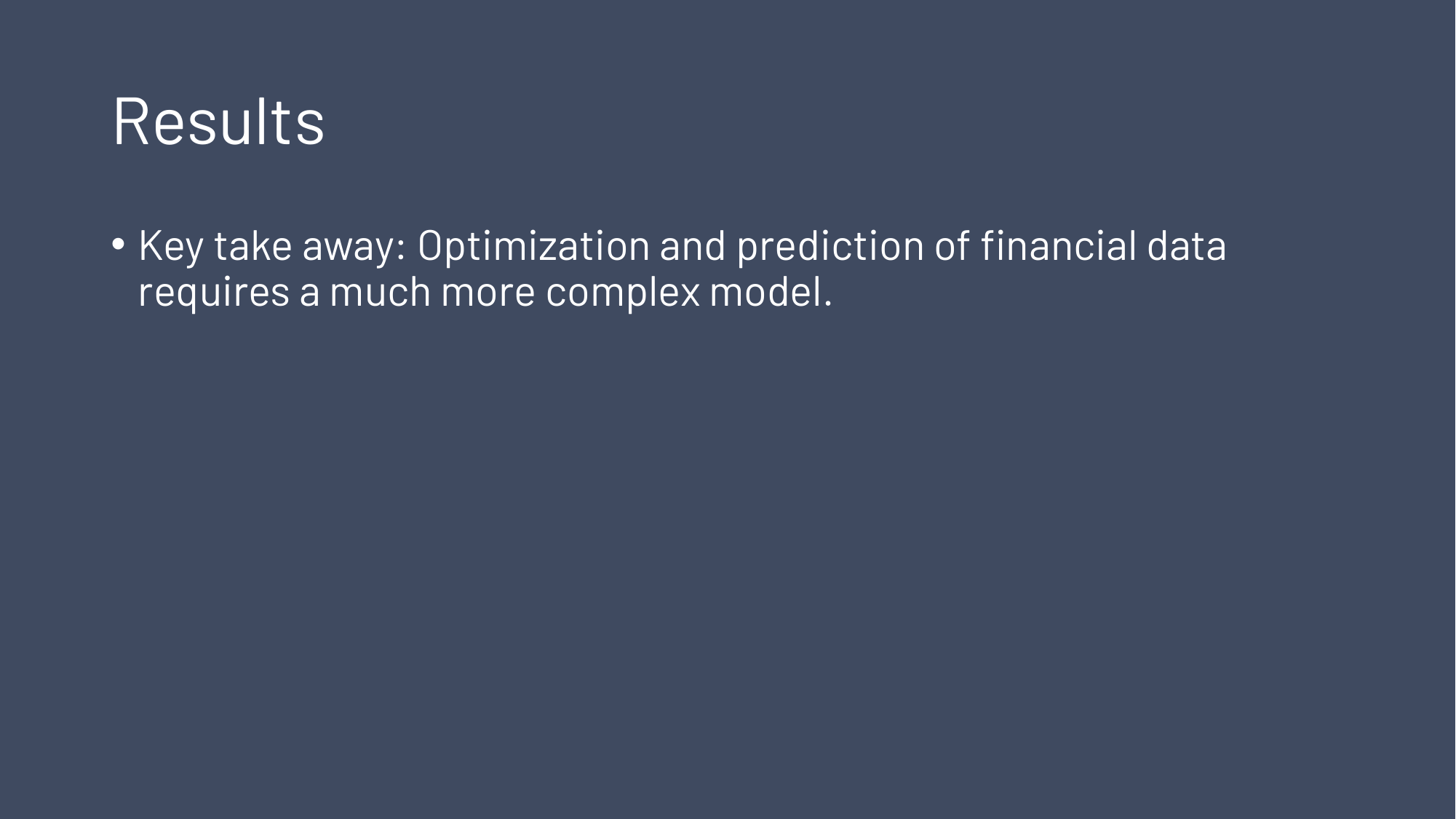

# Results
Key take away: Optimization and prediction of financial data requires a much more complex model.